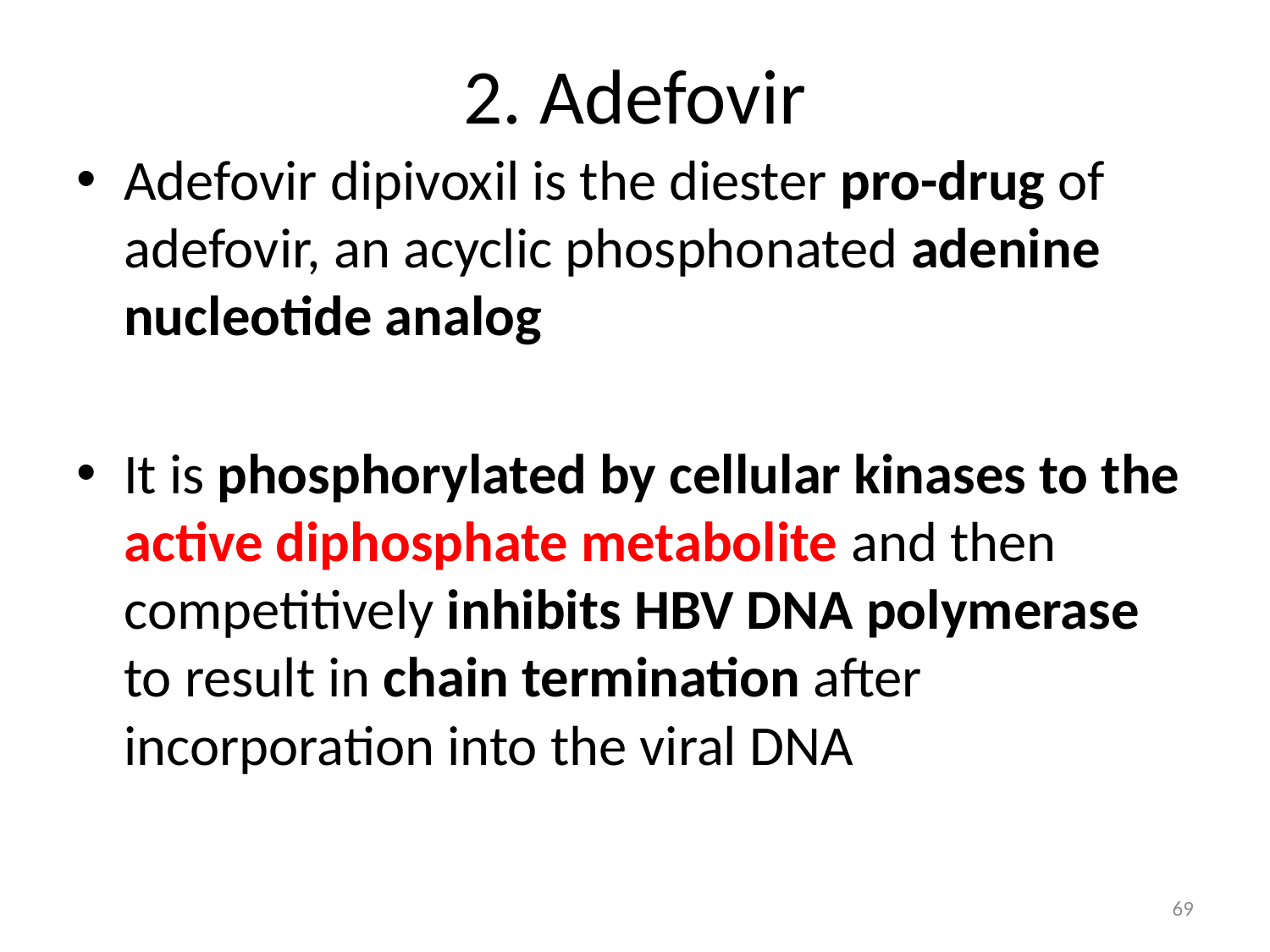

# 2. Adefovir
Adefovir dipivoxil is the diester pro-drug of adefovir, an acyclic phosphonated adenine nucleotide analog

It is phosphorylated by cellular kinases to the active diphosphate metabolite and then competitively inhibits HBV DNA polymerase to result in chain termination after incorporation into the viral DNA

69